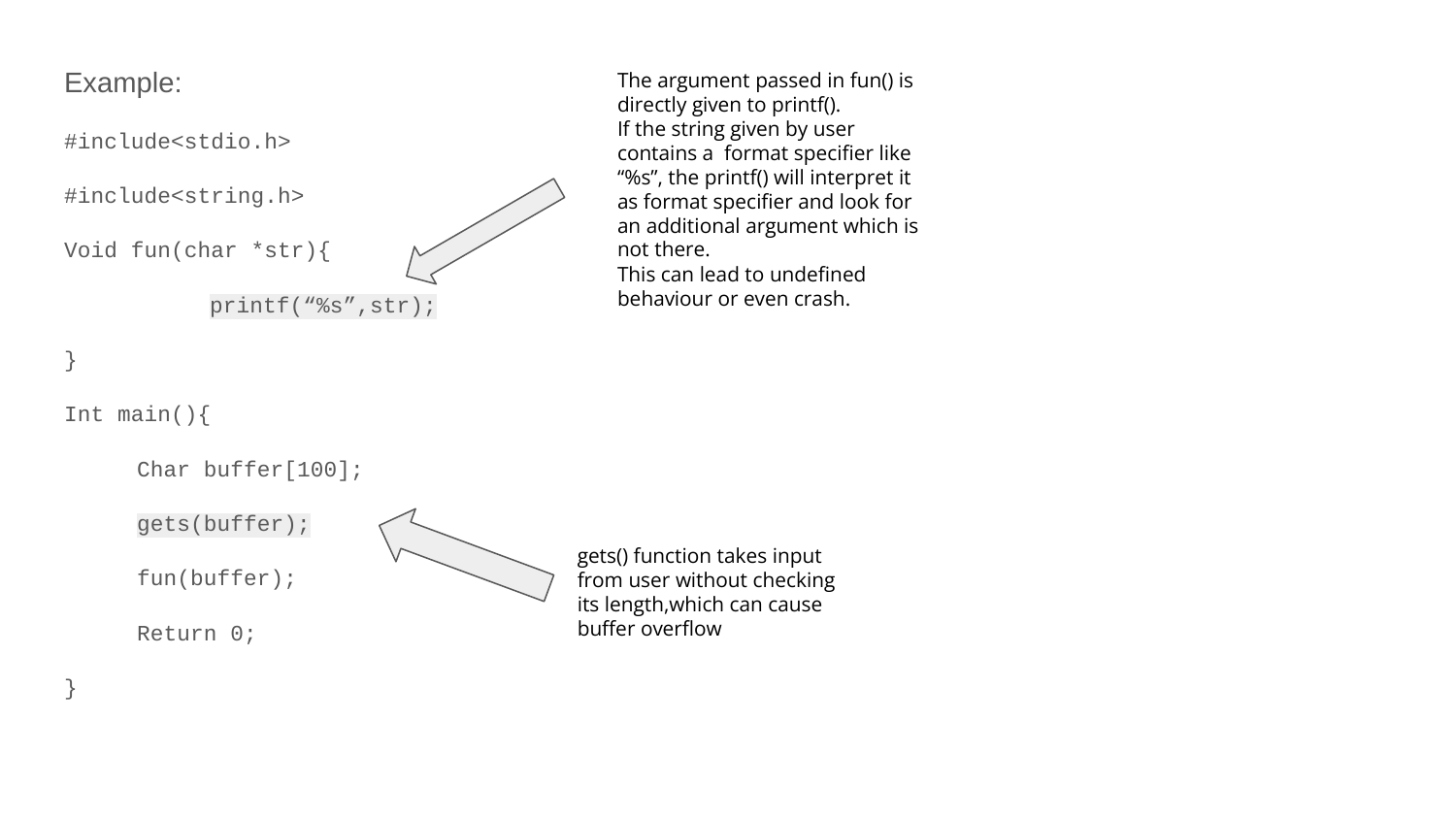

Example:
#include<stdio.h>
#include<string.h>
Void fun(char *str){
	printf(“%s”,str);
}
Int main(){
Char buffer[100];
gets(buffer);
fun(buffer);
Return 0;
}
The argument passed in fun() is directly given to printf().
If the string given by user contains a  format specifier like “%s”, the printf() will interpret it as format specifier and look for an additional argument which is not there.
This can lead to undefined behaviour or even crash.

gets() function takes input from user without checking its length,which can cause buffer overflow